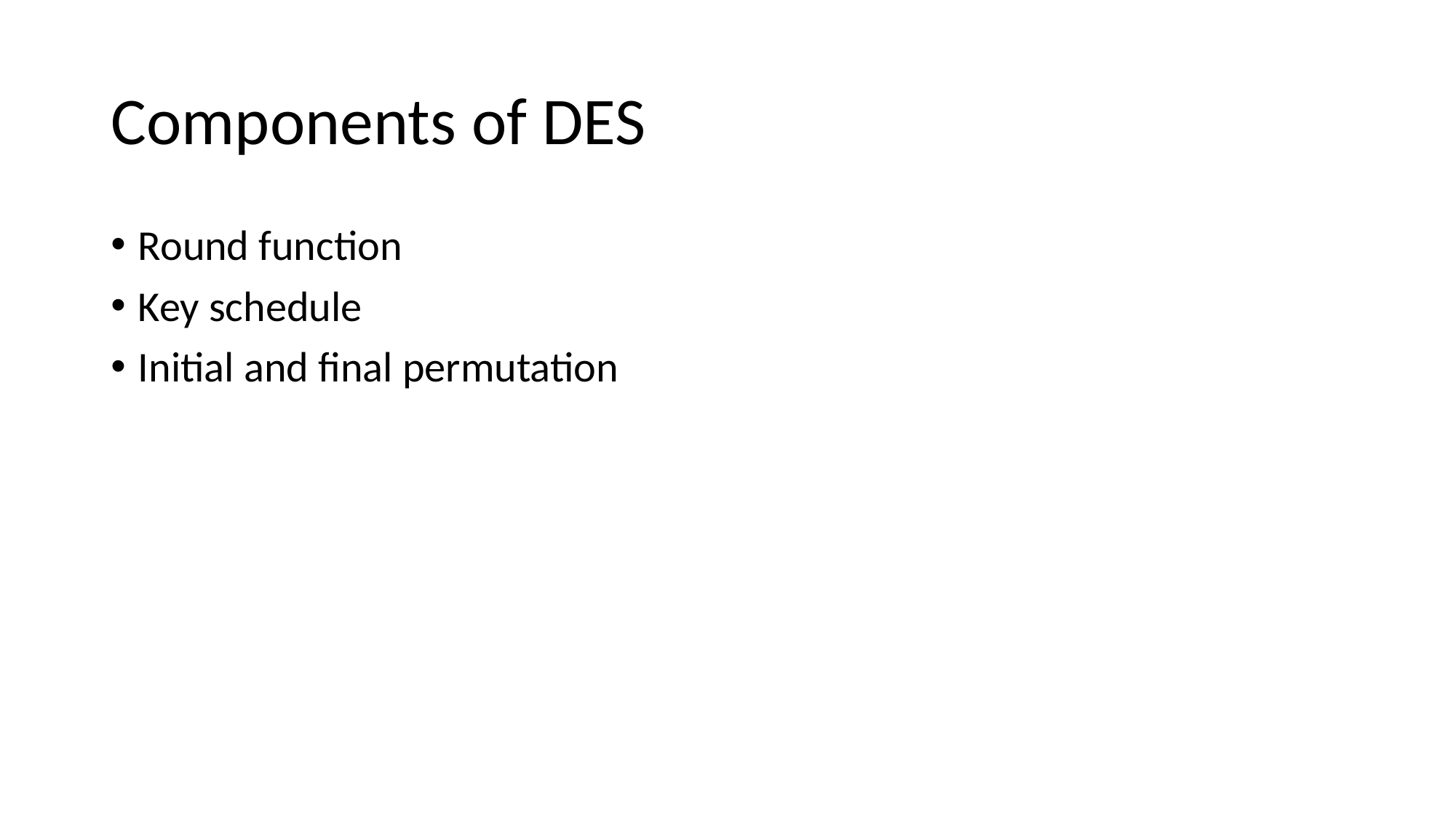

# Components of DES
Round function
Key schedule
Initial and final permutation